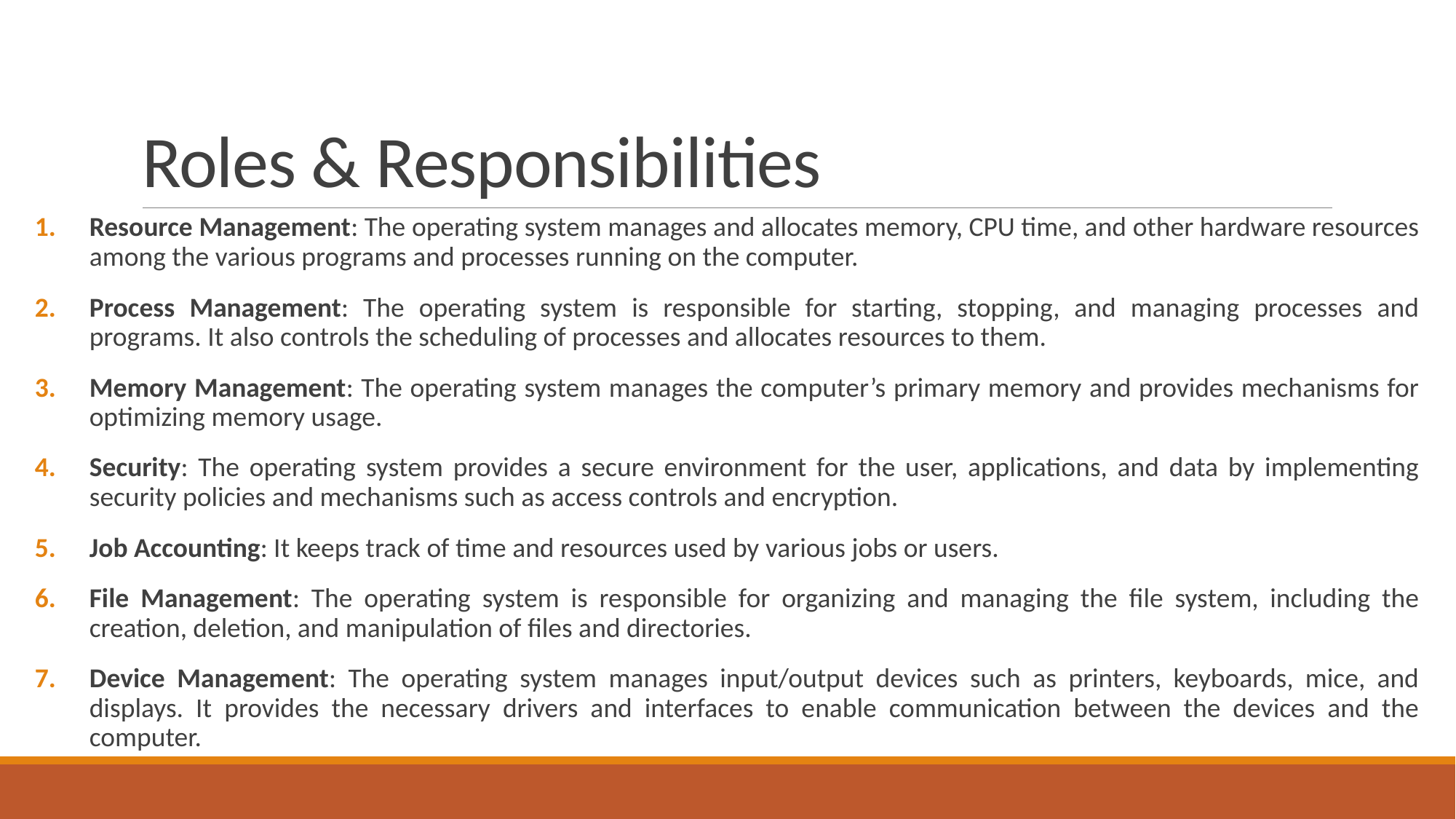

# Roles & Responsibilities
Resource Management: The operating system manages and allocates memory, CPU time, and other hardware resources among the various programs and processes running on the computer.
Process Management: The operating system is responsible for starting, stopping, and managing processes and programs. It also controls the scheduling of processes and allocates resources to them.
Memory Management: The operating system manages the computer’s primary memory and provides mechanisms for optimizing memory usage.
Security: The operating system provides a secure environment for the user, applications, and data by implementing security policies and mechanisms such as access controls and encryption.
Job Accounting: It keeps track of time and resources used by various jobs or users.
File Management: The operating system is responsible for organizing and managing the file system, including the creation, deletion, and manipulation of files and directories.
Device Management: The operating system manages input/output devices such as printers, keyboards, mice, and displays. It provides the necessary drivers and interfaces to enable communication between the devices and the computer.